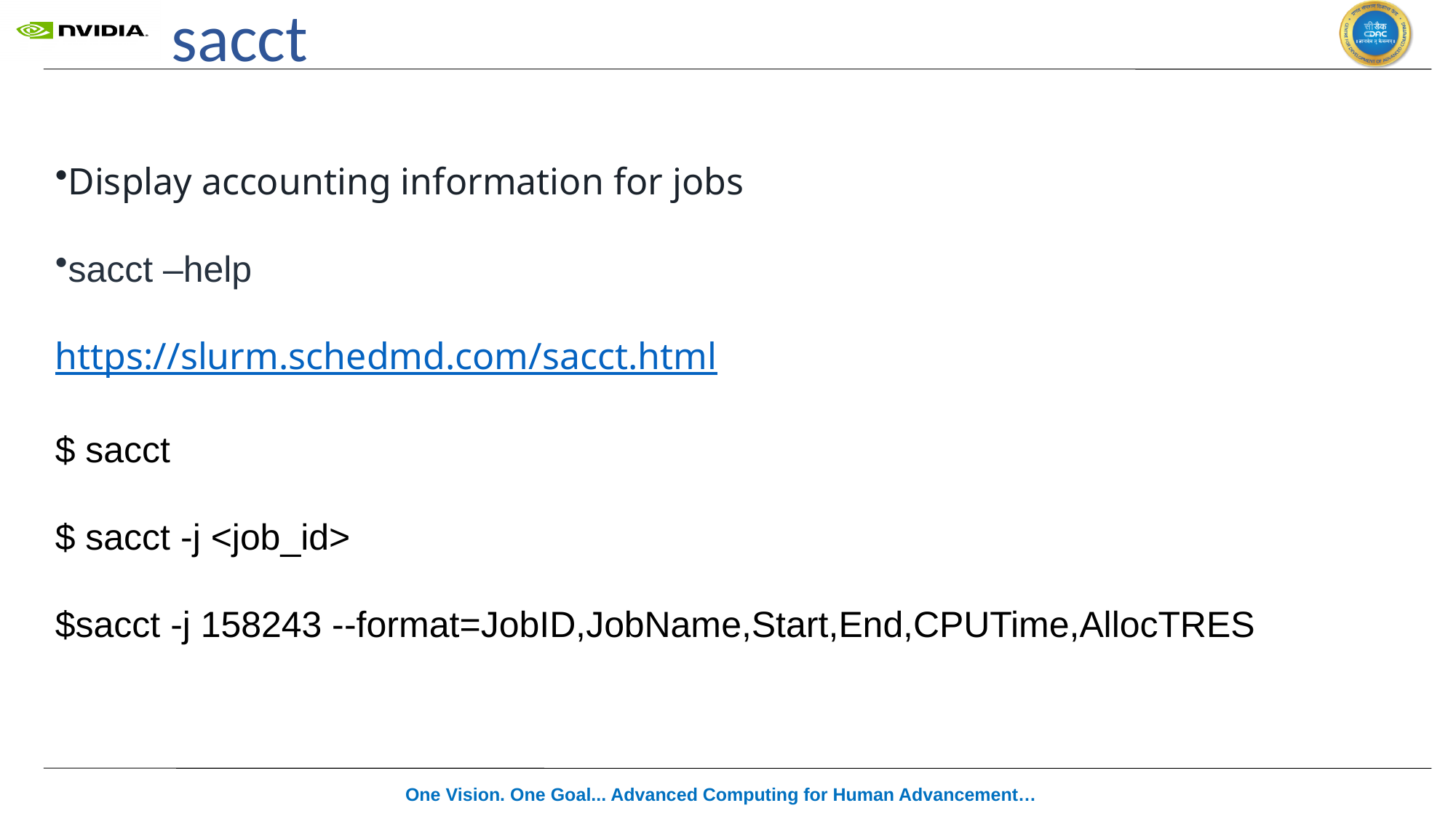

# sacct

Display accounting information for jobs

sacct –help

https://slurm.schedmd.com/sacct.html

$ sacct

$ sacct -j <job_id>

$sacct -j 158243 --format=JobID,JobName,Start,End,CPUTime,AllocTRES